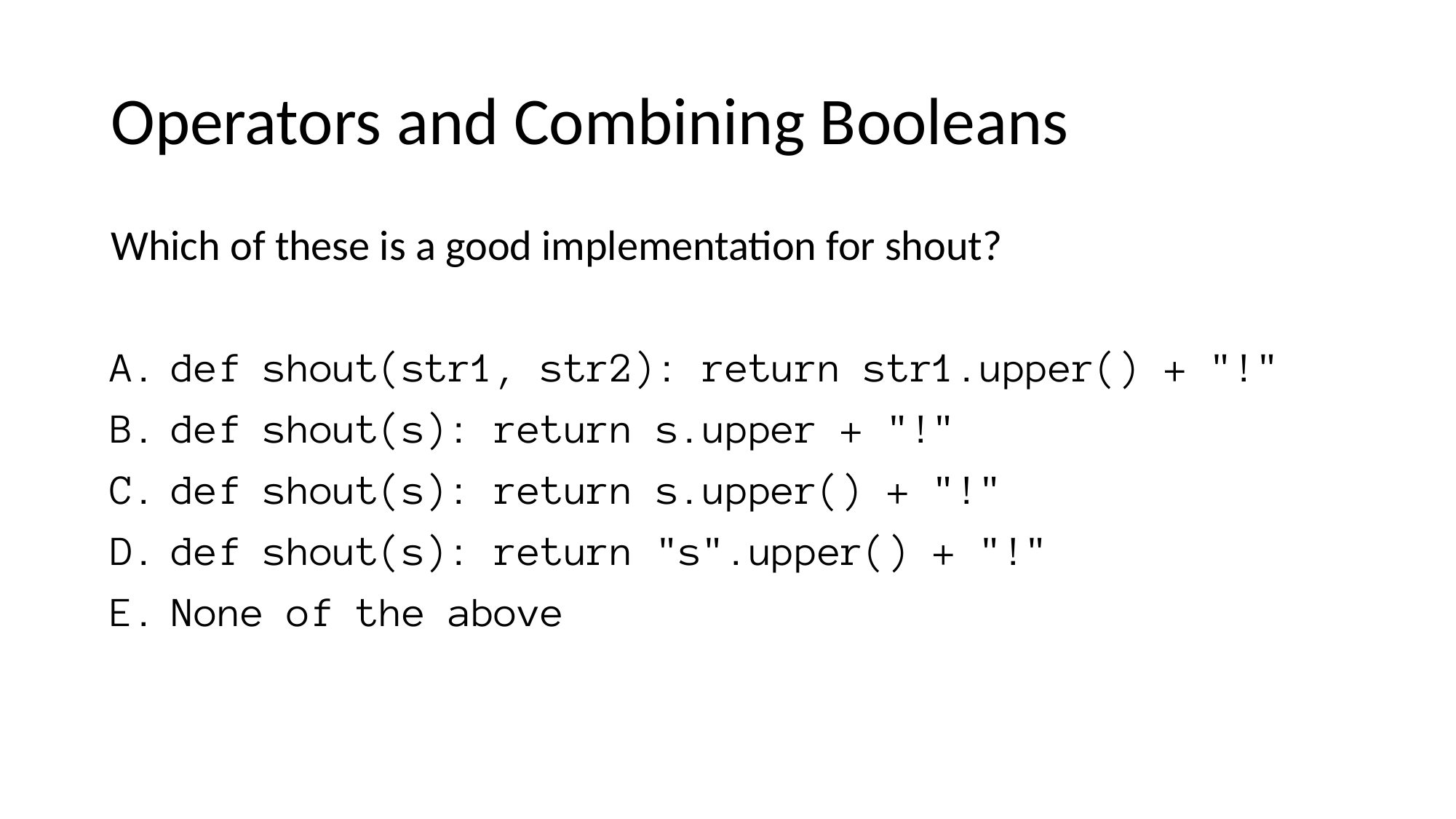

# Operators and Combining Booleans
Which of these is a good implementation for shout?

def shout(str1, str2): return str1.upper() + "!"
def shout(s): return s.upper + "!"
def shout(s): return s.upper() + "!"
def shout(s): return "s".upper() + "!"
None of the above